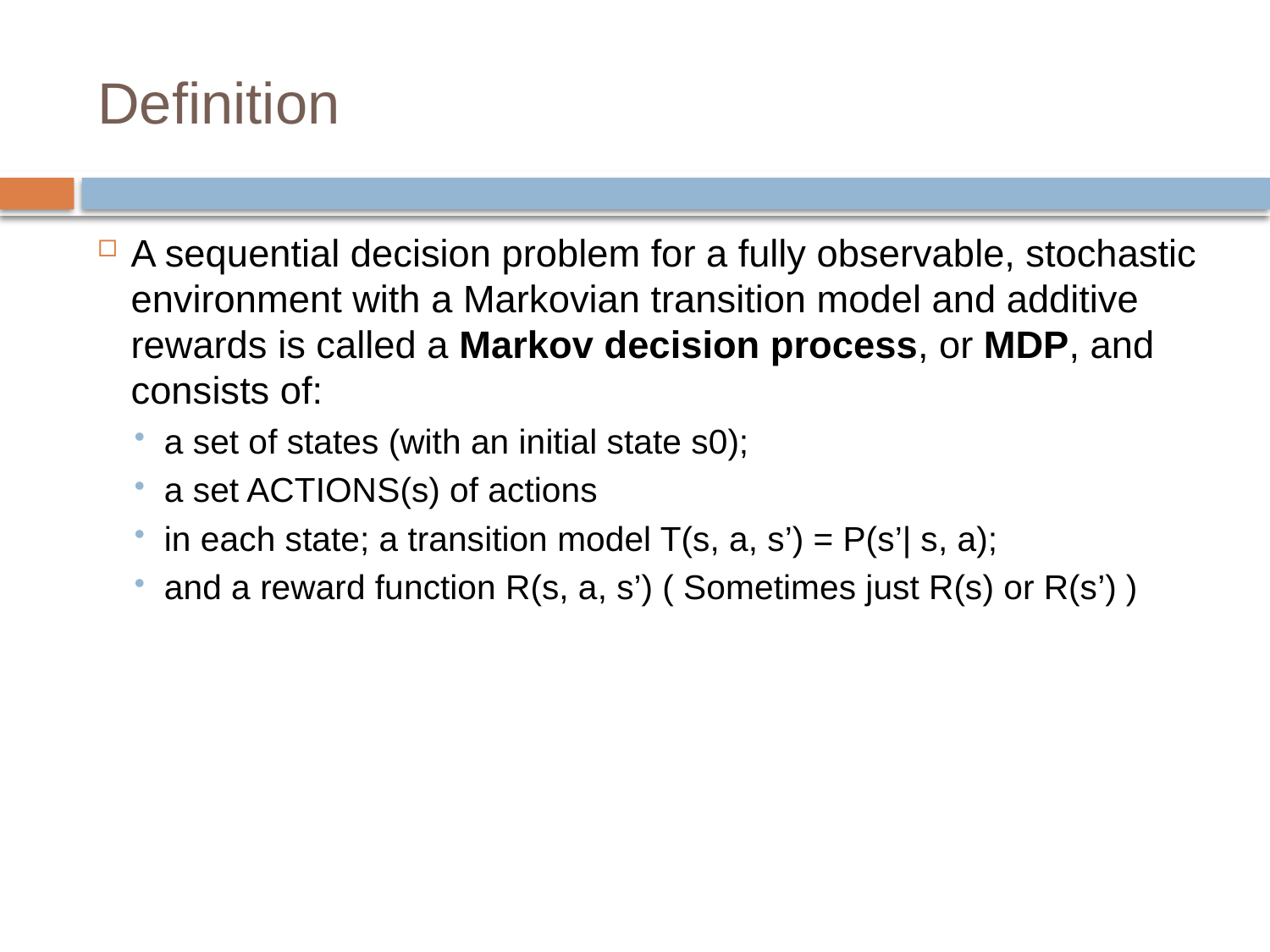

# Definition
A sequential decision problem for a fully observable, stochastic environment with a Markovian transition model and additive rewards is called a Markov decision process, or MDP, and consists of:
a set of states (with an initial state s0);
a set ACTIONS(s) of actions
in each state; a transition model T(s, a, s’) = P(s’| s, a);
and a reward function R(s, a, s’) ( Sometimes just R(s) or R(s’) )